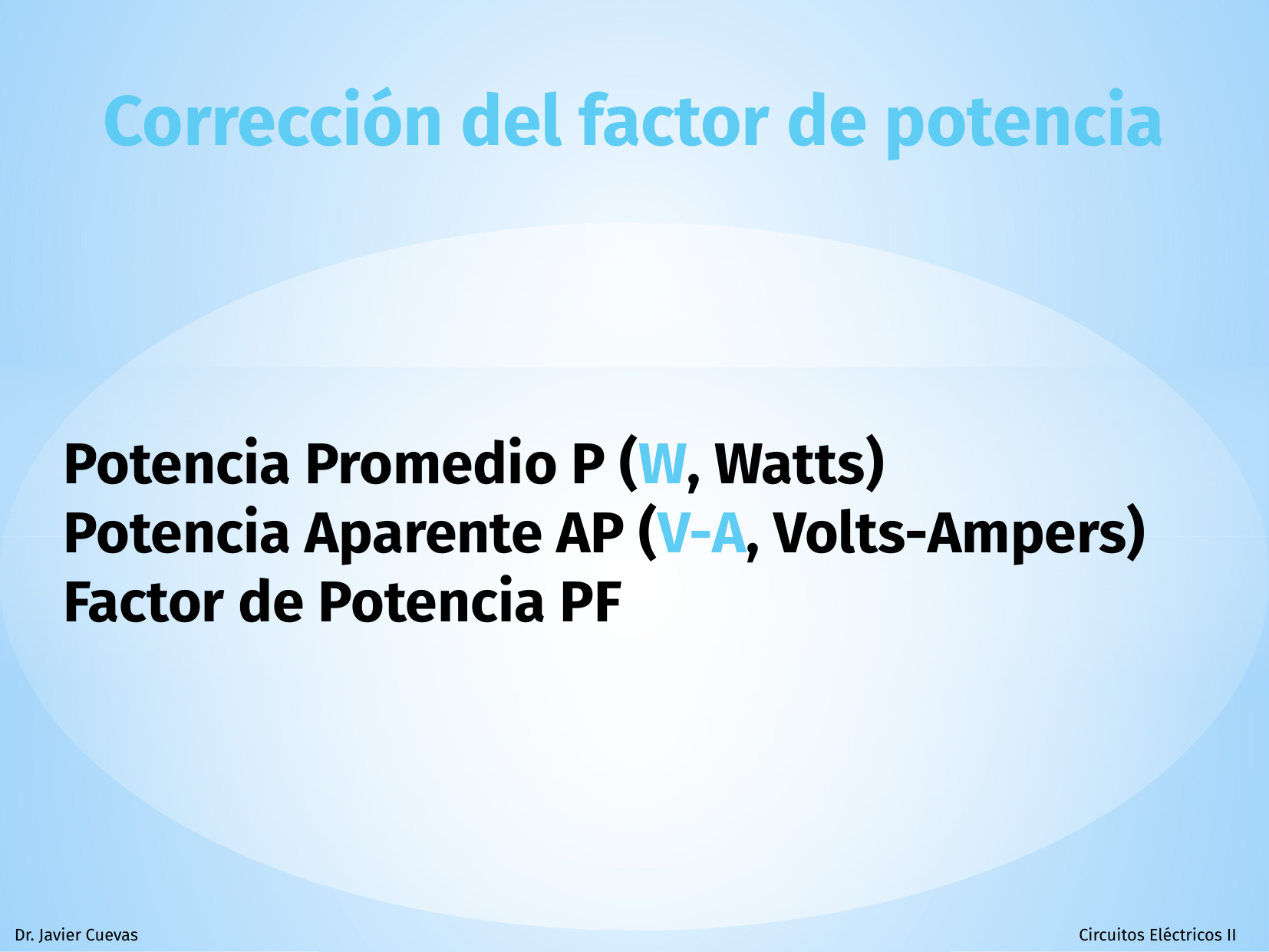

Corrección del factor de potencia
Potencia Promedio P (W, Watts)
Potencia Aparente AP (V-A, Volts-Ampers)
Factor de Potencia PF
Dr. Javier Cuevas
Circuitos Eléctricos II